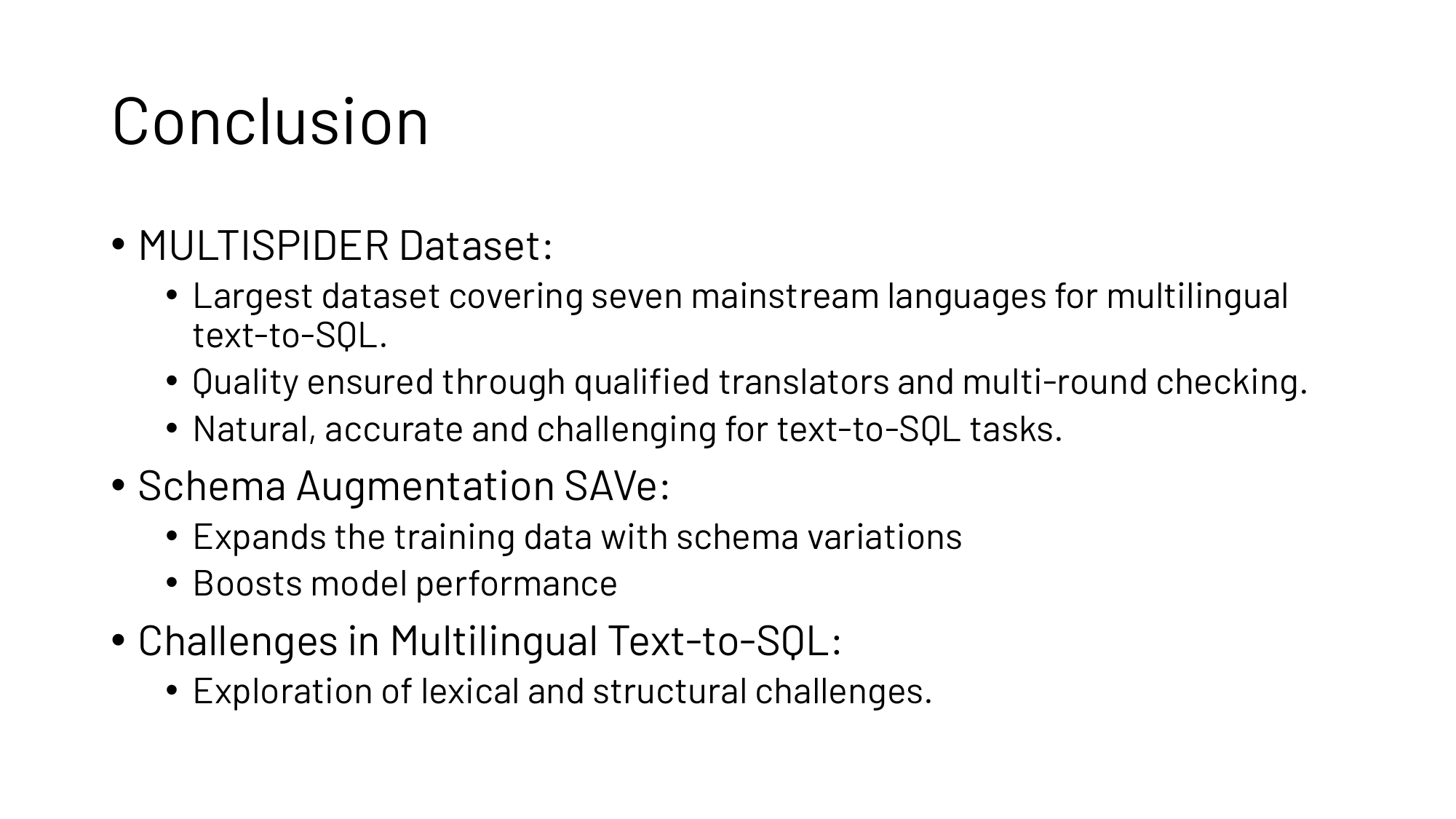

# Conclusion
MULTISPIDER Dataset:
Largest dataset covering seven mainstream languages for multilingual text-to-SQL.
Quality ensured through qualified translators and multi-round checking.
Natural, accurate and challenging for text-to-SQL tasks.
Schema Augmentation SAVe:
Expands the training data with schema variations
Boosts model performance
Challenges in Multilingual Text-to-SQL:
Exploration of lexical and structural challenges.